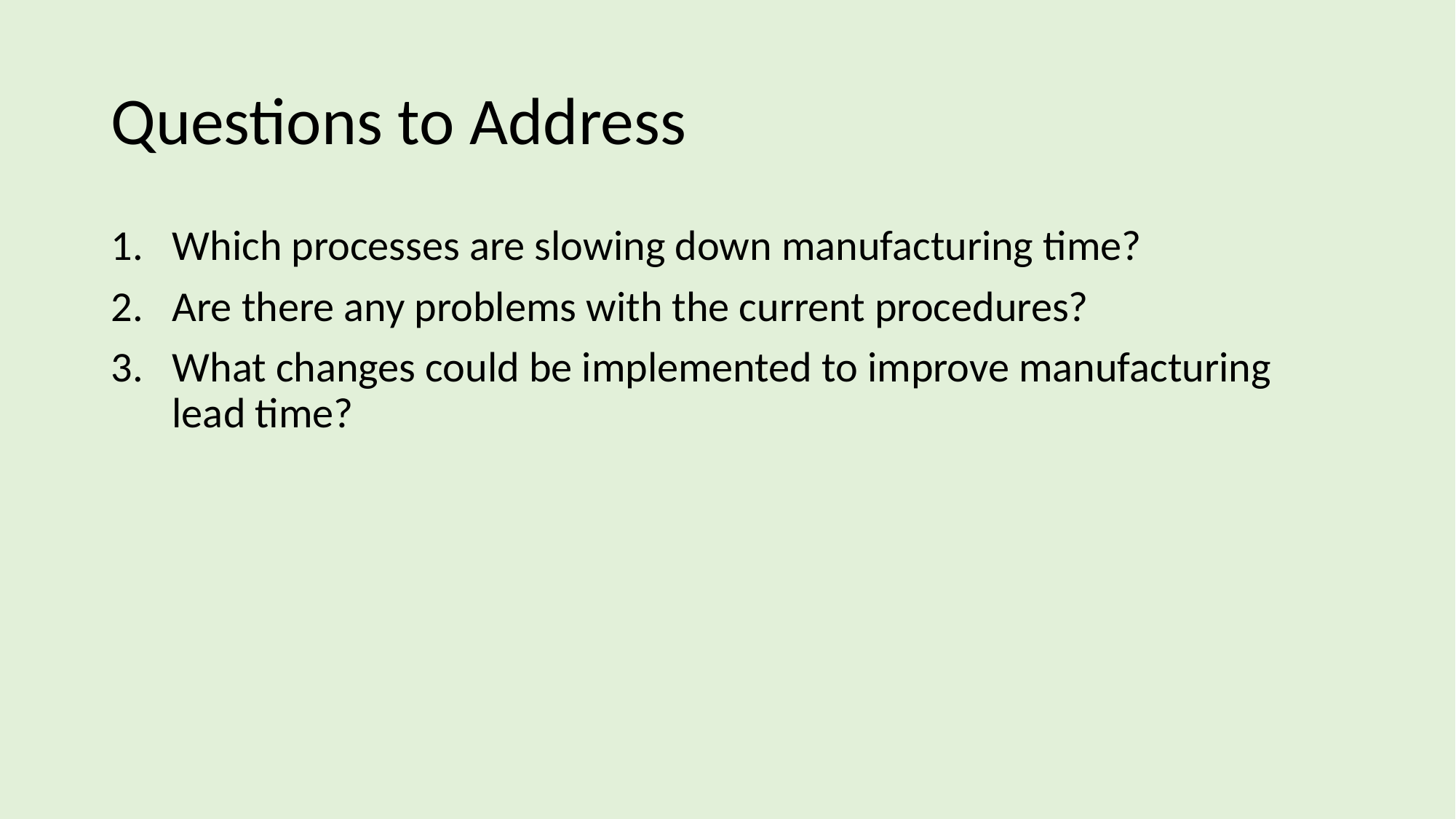

# Questions to Address
Which processes are slowing down manufacturing time?
Are there any problems with the current procedures?
What changes could be implemented to improve manufacturing lead time?